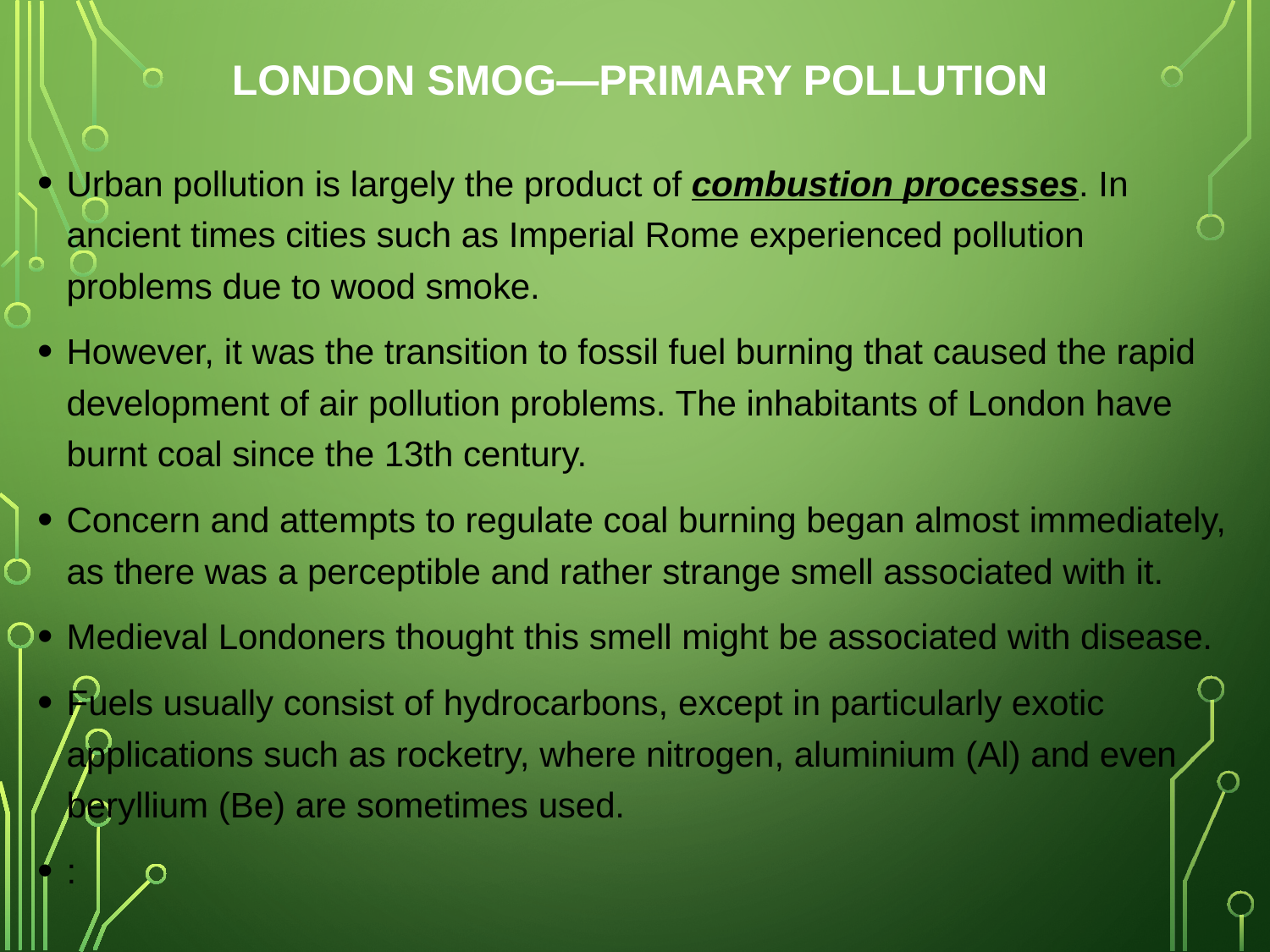

# London smog—primary pollution
Urban pollution is largely the product of combustion processes. In ancient times cities such as Imperial Rome experienced pollution problems due to wood smoke.
However, it was the transition to fossil fuel burning that caused the rapid development of air pollution problems. The inhabitants of London have burnt coal since the 13th century.
Concern and attempts to regulate coal burning began almost immediately, as there was a perceptible and rather strange smell associated with it.
Medieval Londoners thought this smell might be associated with disease.
Fuels usually consist of hydrocarbons, except in particularly exotic applications such as rocketry, where nitrogen, aluminium (Al) and even beryllium (Be) are sometimes used.
: